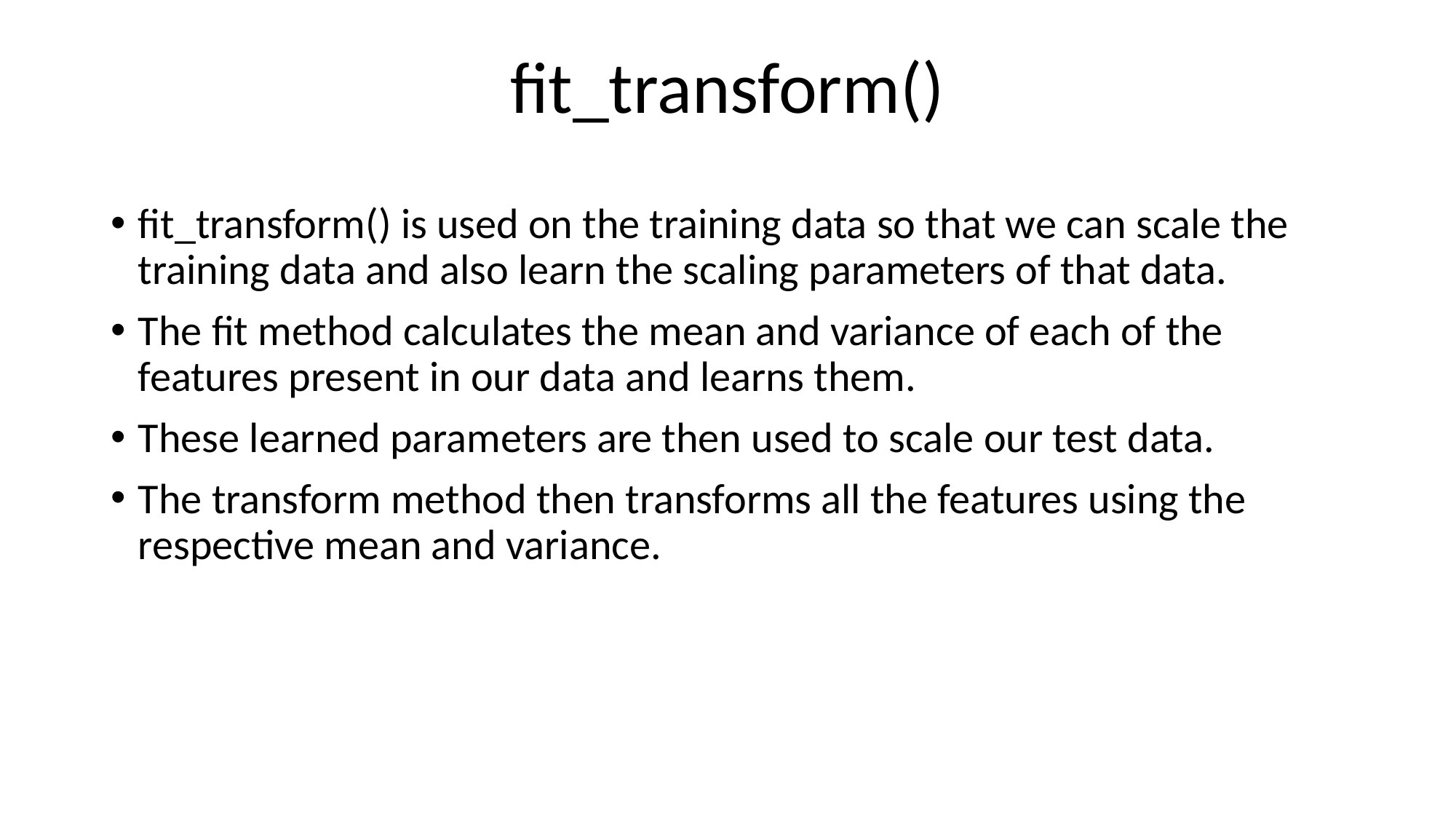

# fit_transform()
fit_transform() is used on the training data so that we can scale the training data and also learn the scaling parameters of that data.
The fit method calculates the mean and variance of each of the features present in our data and learns them.
These learned parameters are then used to scale our test data.
The transform method then transforms all the features using the respective mean and variance.